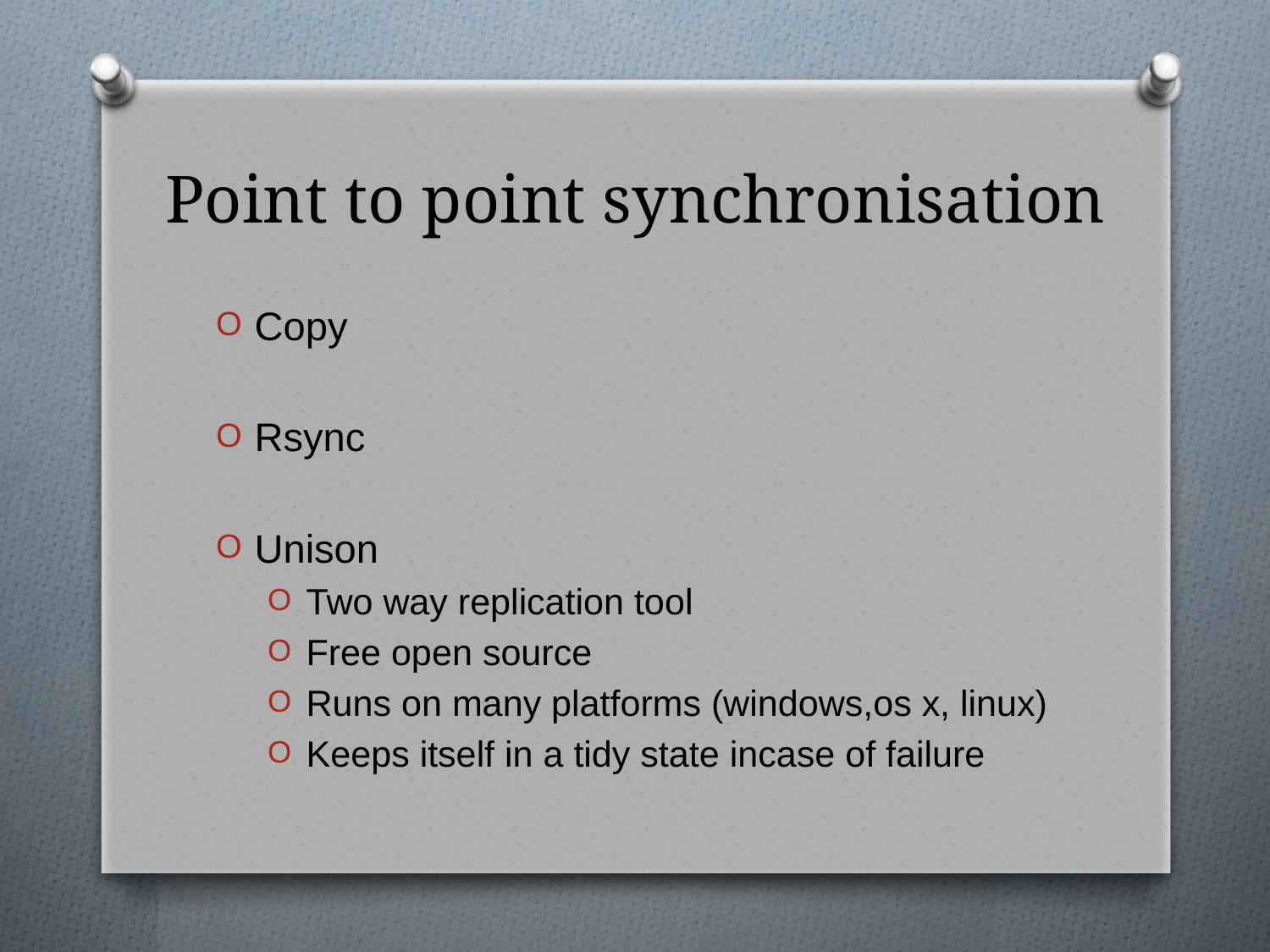

# Point to point synchronisation
Copy

Rsync

Unison
Two way replication tool
Free open source
Runs on many platforms (windows,os x, linux)
Keeps itself in a tidy state incase of failure